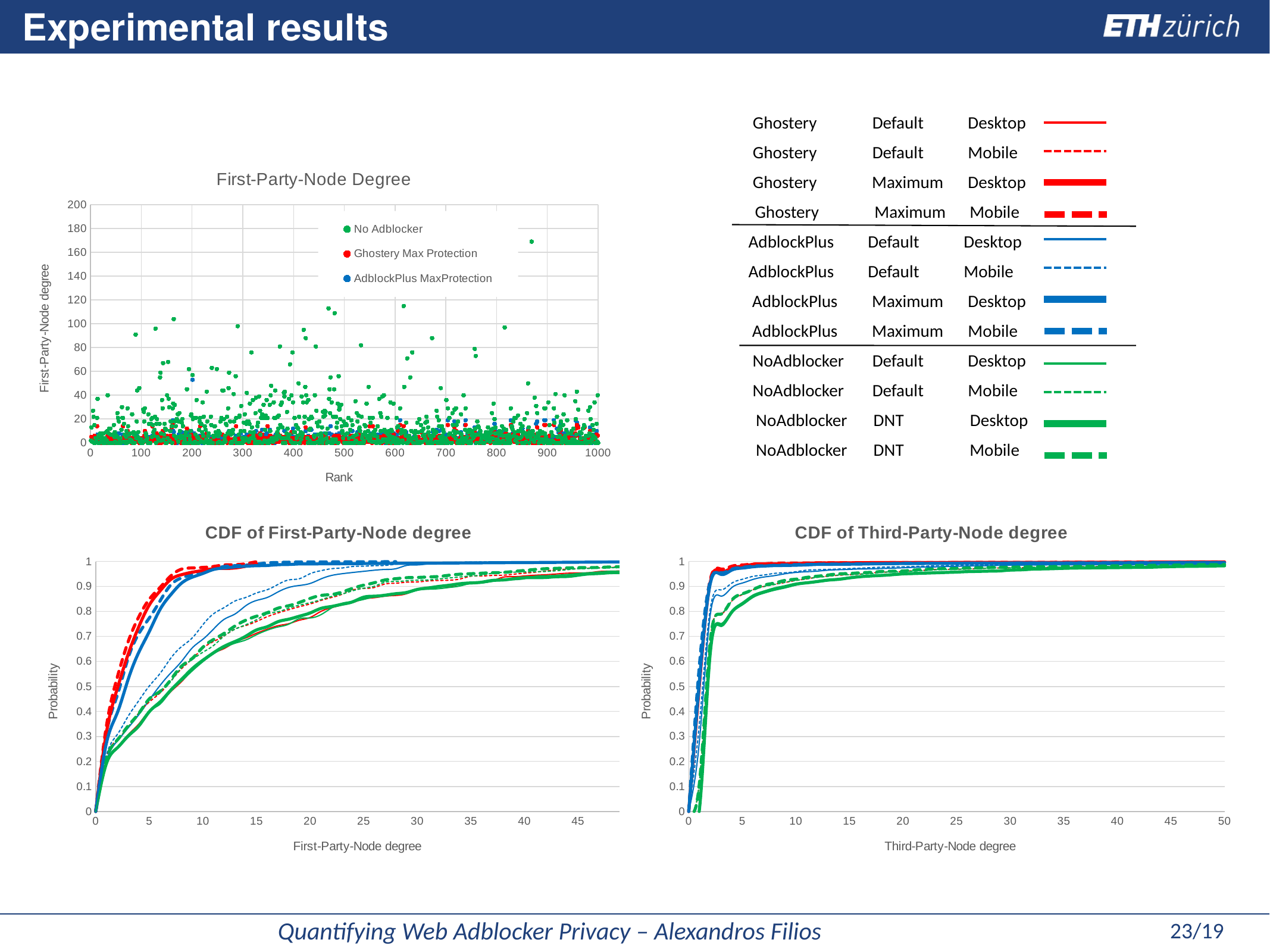

# Experimental results
Ghostery
Default
Desktop
Ghostery
Default
Mobile

### Chart: First-Party-Node Degree

| Category |  |  |  |
|---|---|---|---|
CDF of node degrees (1 day)
Ghostery
Maximum
Desktop
Ghostery
Maximum
Mobile

AdblockPlus
Default
Desktop
AdblockPlus
Default
Mobile
AdblockPlus
Maximum
Desktop
AdblockPlus
Maximum
Mobile

NoAdblocker
Default
Desktop
NoAdblocker
Default
Mobile
NoAdblocker
DNT
Desktop
NoAdblocker
DNT
Mobile

### Chart: CDF of First-Party-Node degree

| Category | data_NoAdblocker | data_Adblockplus_MaxProtection | data_Ghostery_MaxProtection | data_NoAdblocker_DNT | data_Ghostery_Default | data_NoAdblocker_MUA | data_NoAdblocker_DNT_MUA | data_Ghostery_Default_MUA | data_Adblockplus_Default | data_Adblockplus_MaxProtection_MUA | data_Adblockplus_Default_MUA | data_Ghostery_MaxProtection_MUA |
|---|---|---|---|---|---|---|---|---|---|---|---|---|

### Chart: CDF of Third-Party-Node degree

| Category | data_NoAdblocker | data_NoAdblocker_DNT | data_Ghostery_Default | data_NoAdblocker_MUA | data_NoAdblocker_DNT_MUA | data_Ghostery_Default_MUA | data_Adblockplus_Default | data_Adblockplus_MaxProtection_MUA | data_Adblockplus_MaxProtection | data_Adblockplus_Default_MUA | data_Ghostery_MaxProtection_MUA | data_Ghostery_MaxProtection |
|---|---|---|---|---|---|---|---|---|---|---|---|---|
23